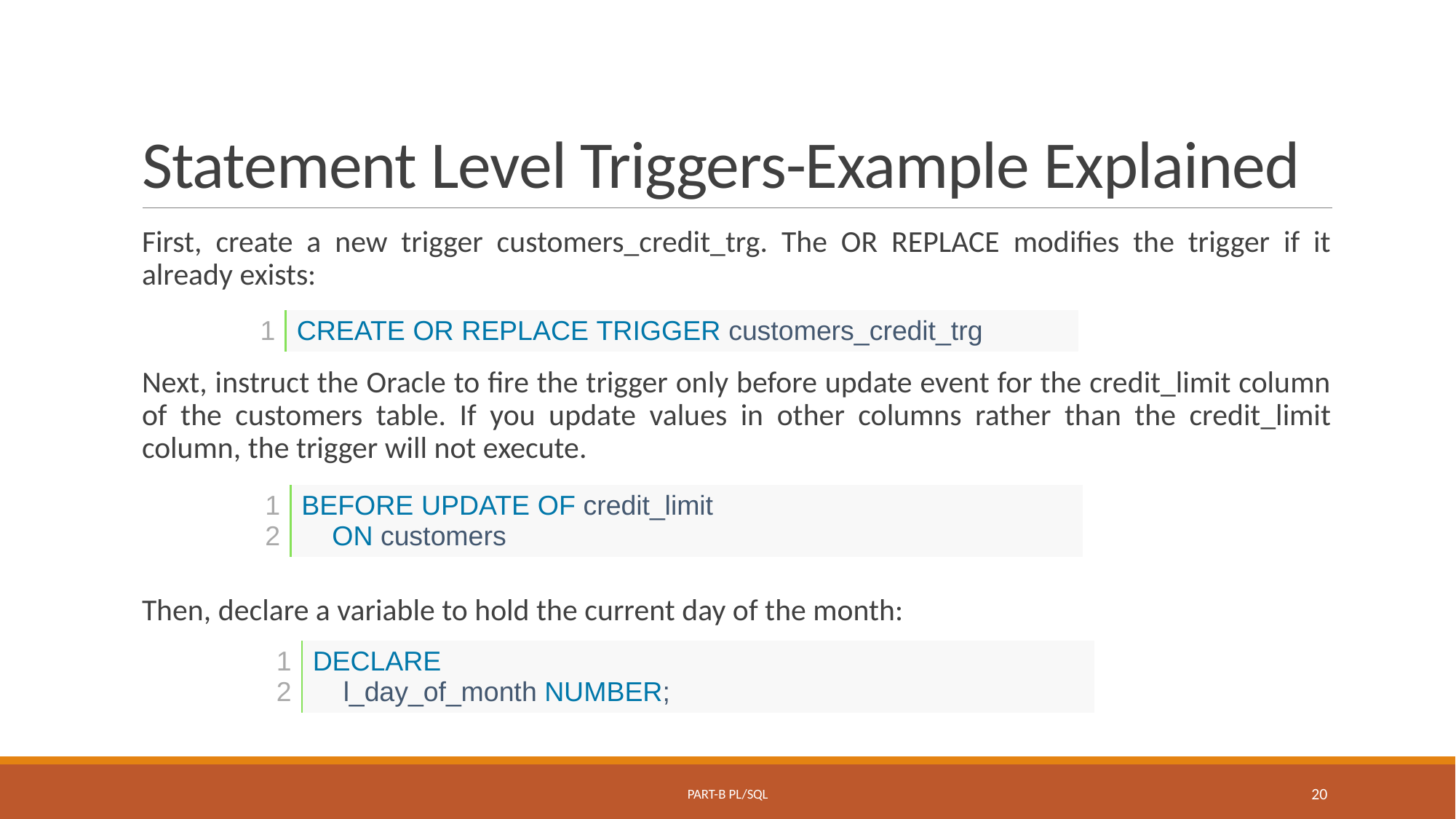

# Statement Level Triggers-Example Explained
First, create a new trigger customers_credit_trg. The OR REPLACE modifies the trigger if it already exists:

Next, instruct the Oracle to fire the trigger only before update event for the credit_limit column of the customers table. If you update values in other columns rather than the credit_limit column, the trigger will not execute.

Then, declare a variable to hold the current day of the month:

| 1 | CREATE OR REPLACE TRIGGER customers\_credit\_trg |
| --- | --- |
| 1 2 | BEFORE UPDATE OF credit\_limit       ON customers |
| --- | --- |
| 1 2 | DECLARE     l\_day\_of\_month NUMBER; |
| --- | --- |
Part-B PL/SQL
20